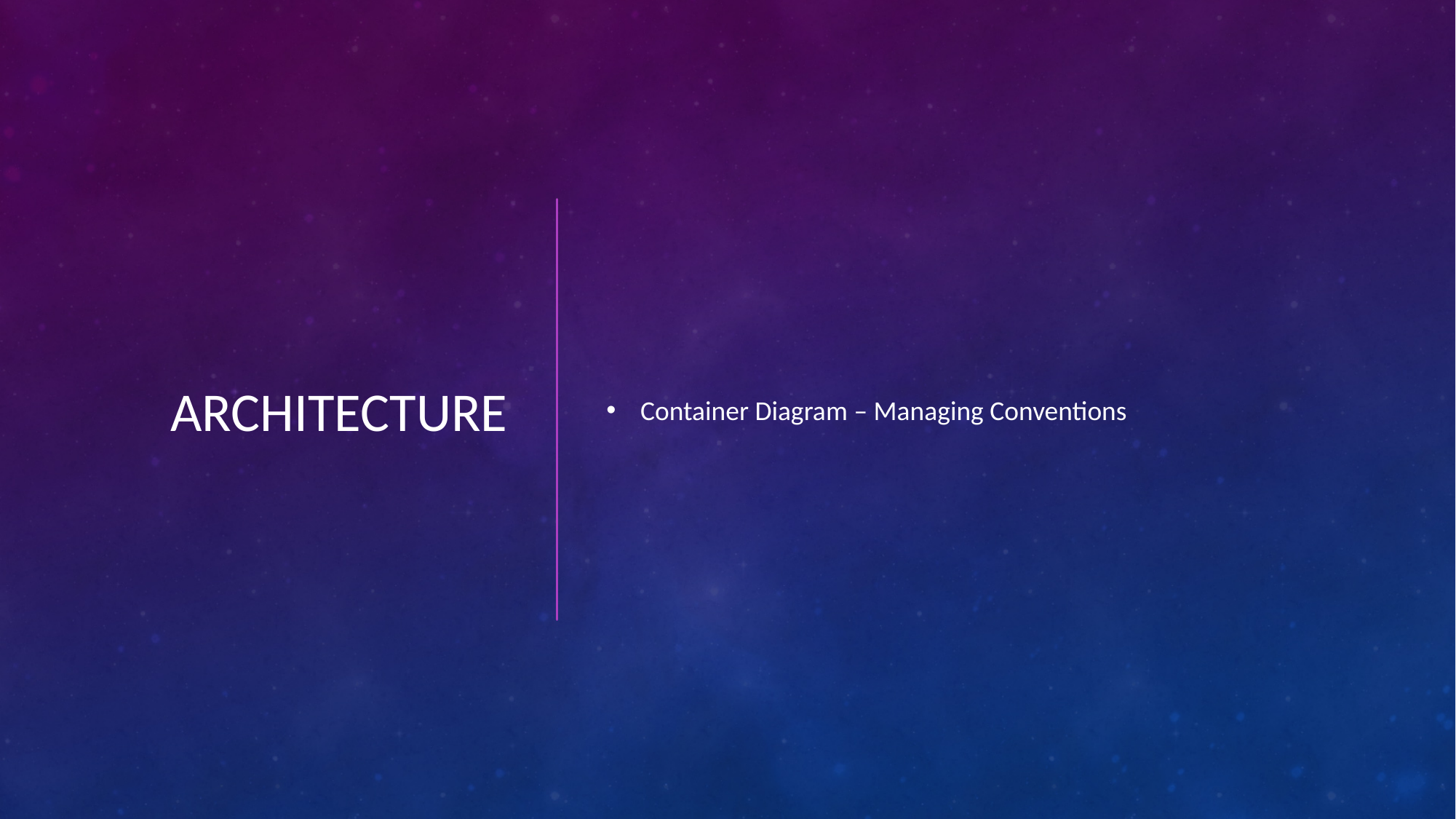

# Architecture
Container Diagram – Managing Conventions